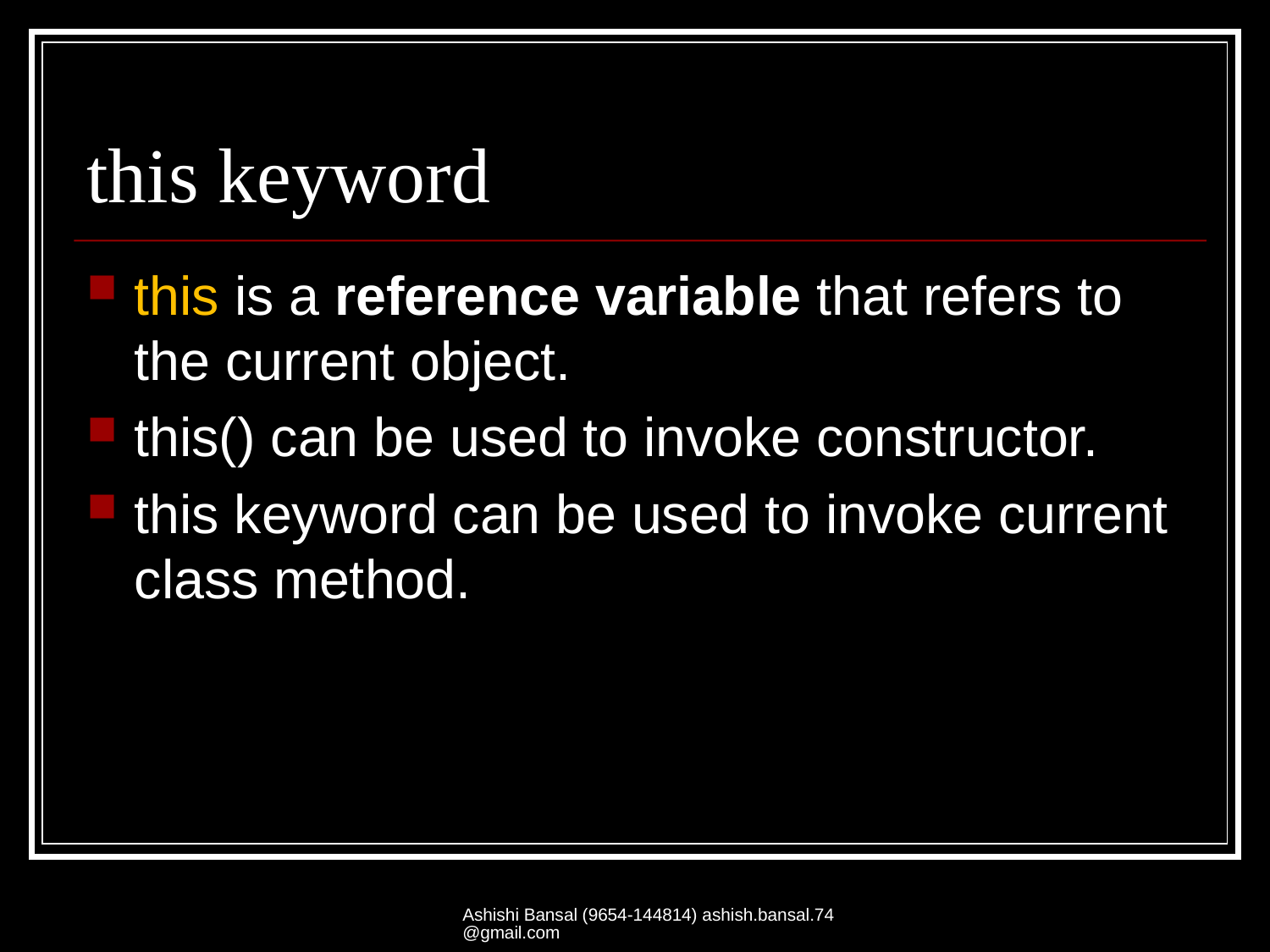

# this keyword
this is a reference variable that refers to the current object.
this() can be used to invoke constructor.
this keyword can be used to invoke current class method.

Ashishi Bansal (9654-144814) ashish.bansal.74@gmail.com